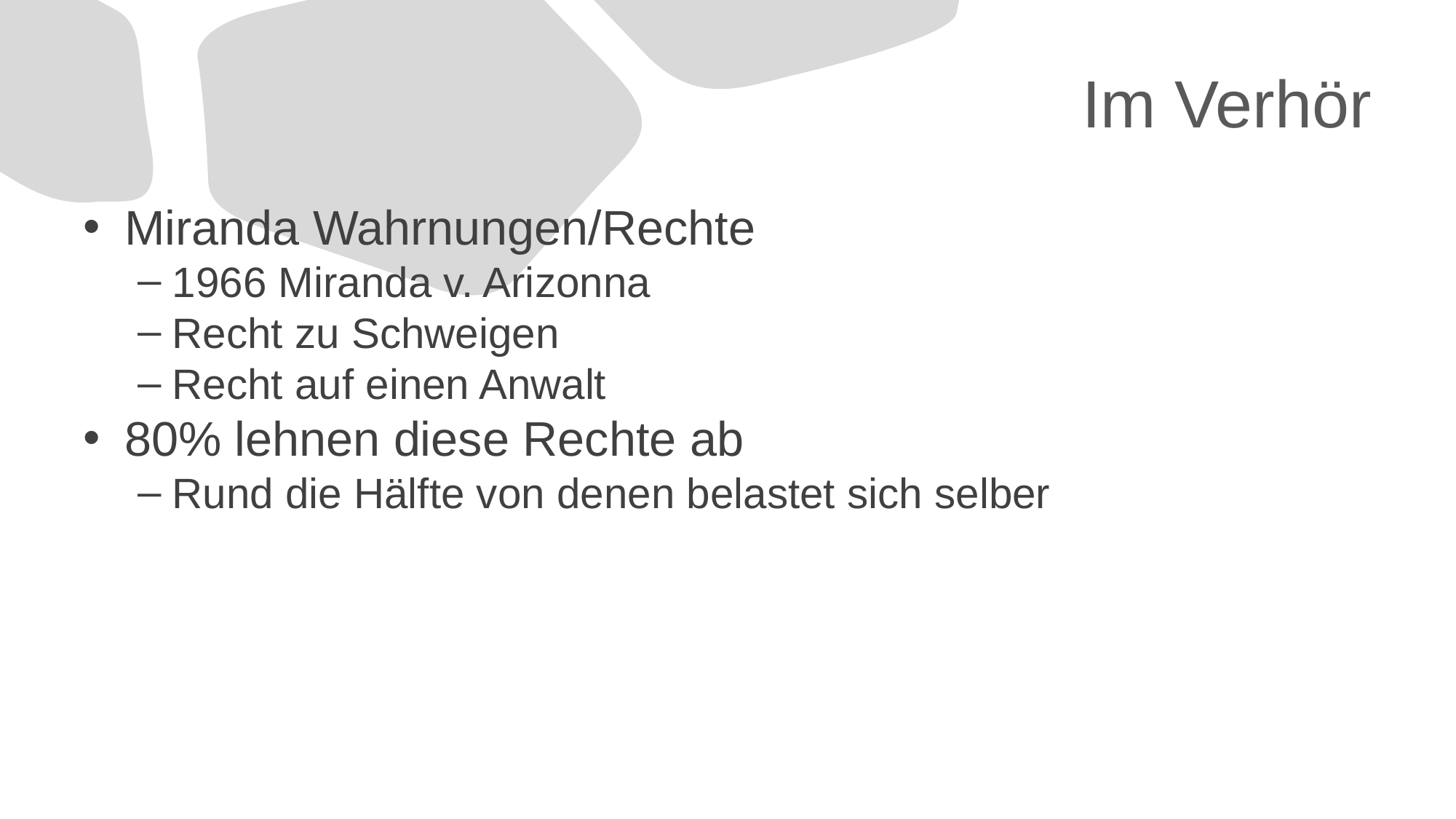

# Im Verhör
Miranda Wahrnungen/Rechte
1966 Miranda v. Arizonna
Recht zu Schweigen
Recht auf einen Anwalt
80% lehnen diese Rechte ab
Rund die Hälfte von denen belastet sich selber